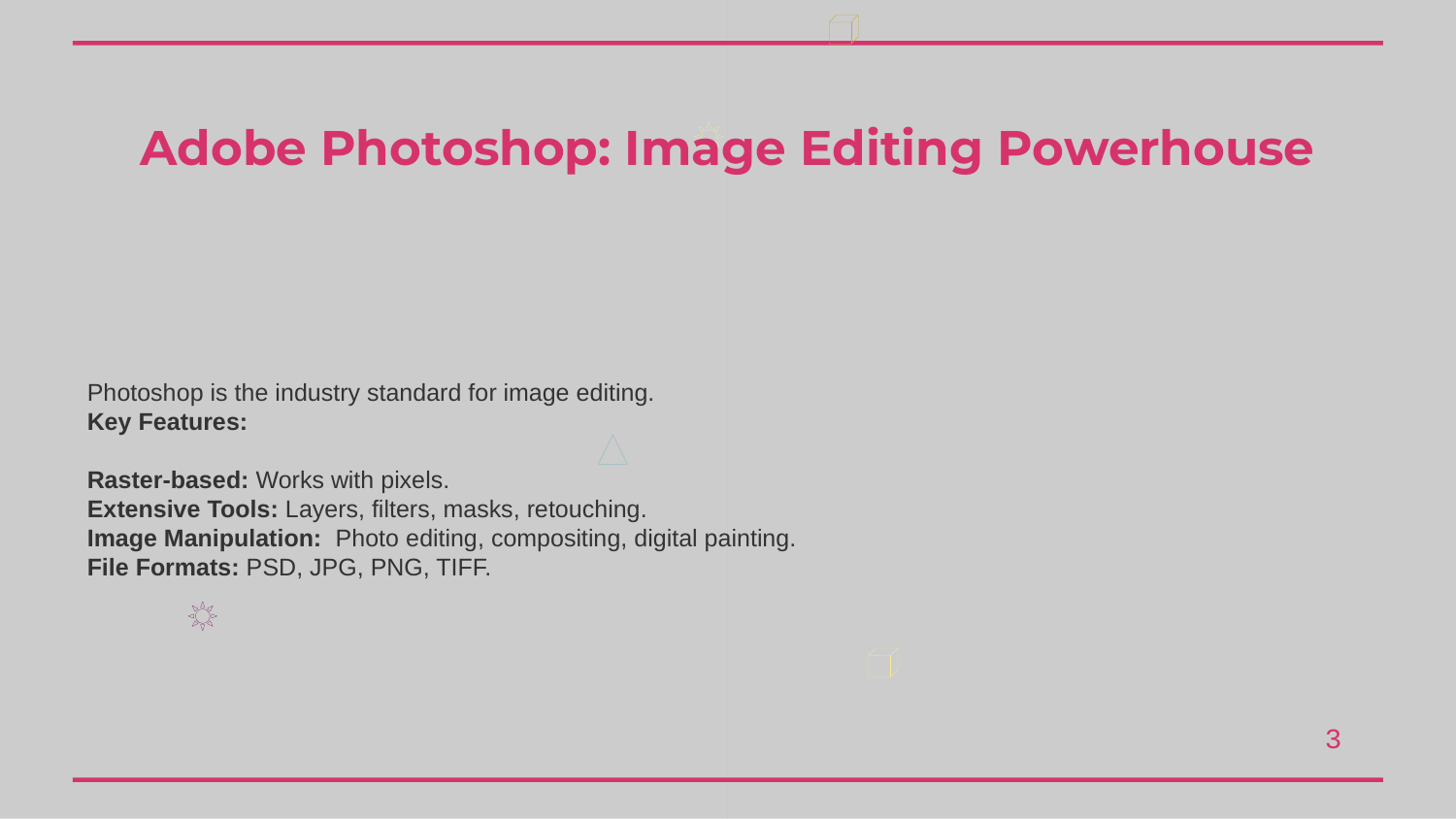

Adobe Photoshop: Image Editing Powerhouse

Photoshop is the industry standard for image editing.
Key Features:

Raster-based: Works with pixels.
Extensive Tools: Layers, filters, masks, retouching.
Image Manipulation:  Photo editing, compositing, digital painting.
File Formats: PSD, JPG, PNG, TIFF.

3